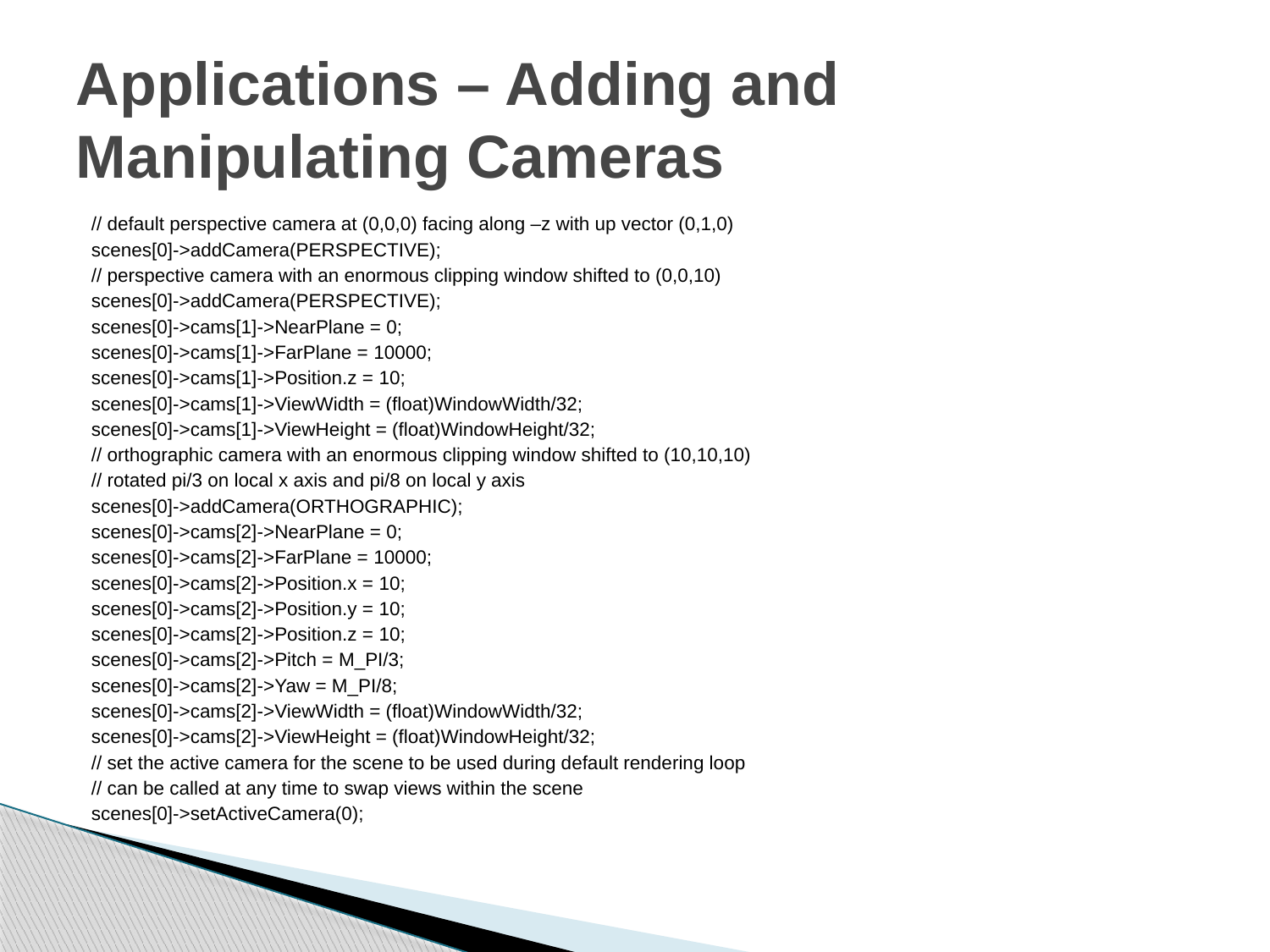

# Applications – Adding and Manipulating Cameras
// default perspective camera at (0,0,0) facing along –z with up vector (0,1,0)
scenes[0]->addCamera(PERSPECTIVE);
// perspective camera with an enormous clipping window shifted to (0,0,10)
scenes[0]->addCamera(PERSPECTIVE);
scenes[0]->cams[1]->NearPlane = 0;
scenes[0]->cams[1]->FarPlane = 10000;
scenes[0]->cams[1]->Position.z = 10;
scenes[0]->cams[1]->ViewWidth = (float)WindowWidth/32;
scenes[0]->cams[1]->ViewHeight = (float)WindowHeight/32;
// orthographic camera with an enormous clipping window shifted to (10,10,10)
// rotated pi/3 on local x axis and pi/8 on local y axis
scenes[0]->addCamera(ORTHOGRAPHIC);
scenes[0]->cams[2]->NearPlane = 0;
scenes[0]->cams[2]->FarPlane = 10000;
scenes[0]->cams[2]->Position.x = 10;
scenes[0]->cams[2]->Position.y = 10;
scenes[0]->cams[2]->Position.z = 10;
scenes[0]->cams[2]->Pitch = M_PI/3;
scenes[0]->cams[2]->Yaw = M_PI/8;
scenes[0]->cams[2]->ViewWidth = (float)WindowWidth/32;
scenes[0]->cams[2]->ViewHeight = (float)WindowHeight/32;
// set the active camera for the scene to be used during default rendering loop
// can be called at any time to swap views within the scene
scenes[0]->setActiveCamera(0);